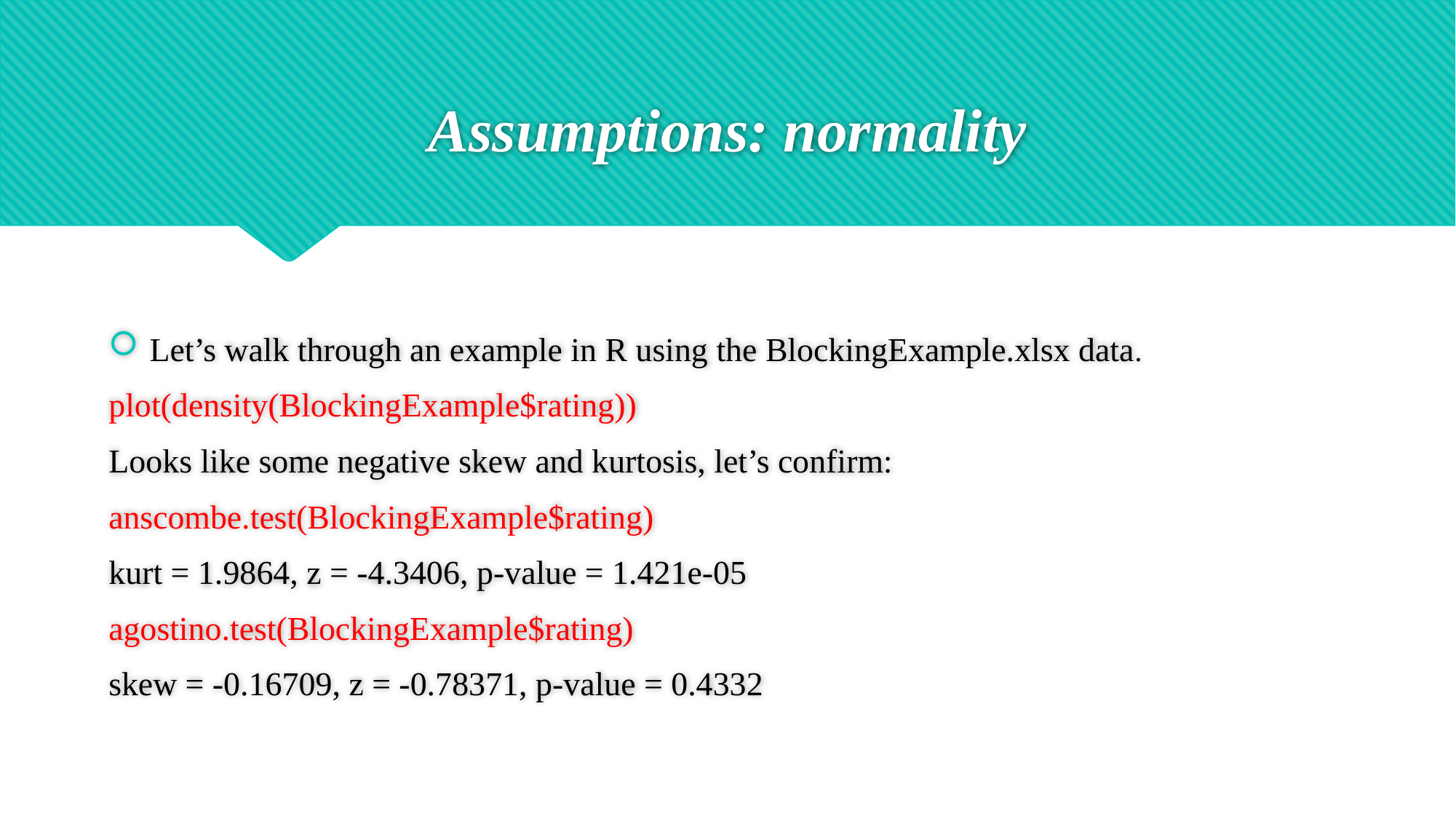

# Assumptions: normality
Let’s walk through an example in R using the BlockingExample.xlsx data.
plot(density(BlockingExample$rating))
Looks like some negative skew and kurtosis, let’s confirm:
anscombe.test(BlockingExample$rating)
kurt = 1.9864, z = -4.3406, p-value = 1.421e-05
agostino.test(BlockingExample$rating)
skew = -0.16709, z = -0.78371, p-value = 0.4332